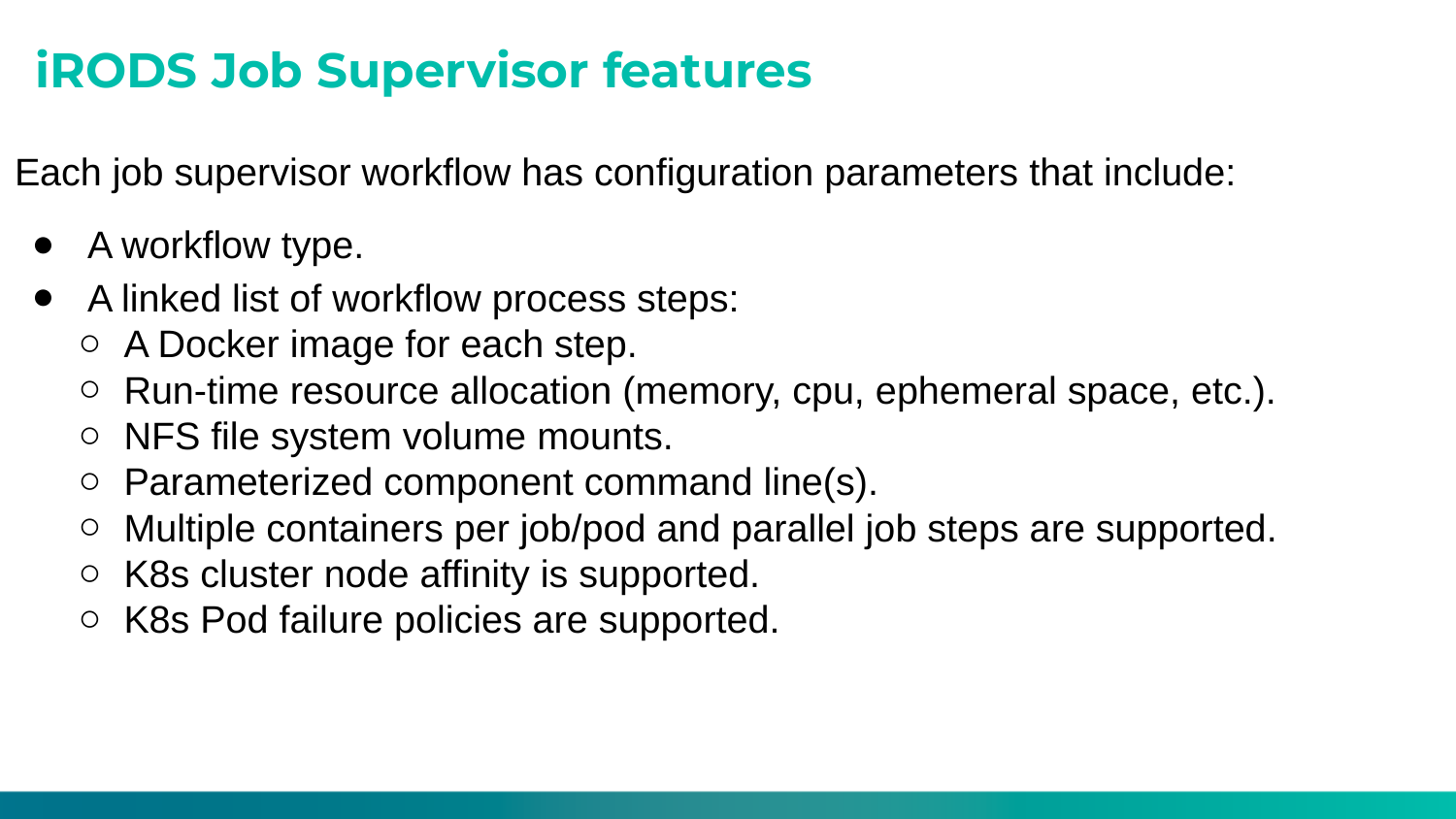

# iRODS Job Supervisor features
Each job supervisor workflow has configuration parameters that include:
A workflow type.
A linked list of workflow process steps:
A Docker image for each step.
Run-time resource allocation (memory, cpu, ephemeral space, etc.).
NFS file system volume mounts.
Parameterized component command line(s).
Multiple containers per job/pod and parallel job steps are supported.
K8s cluster node affinity is supported.
K8s Pod failure policies are supported.